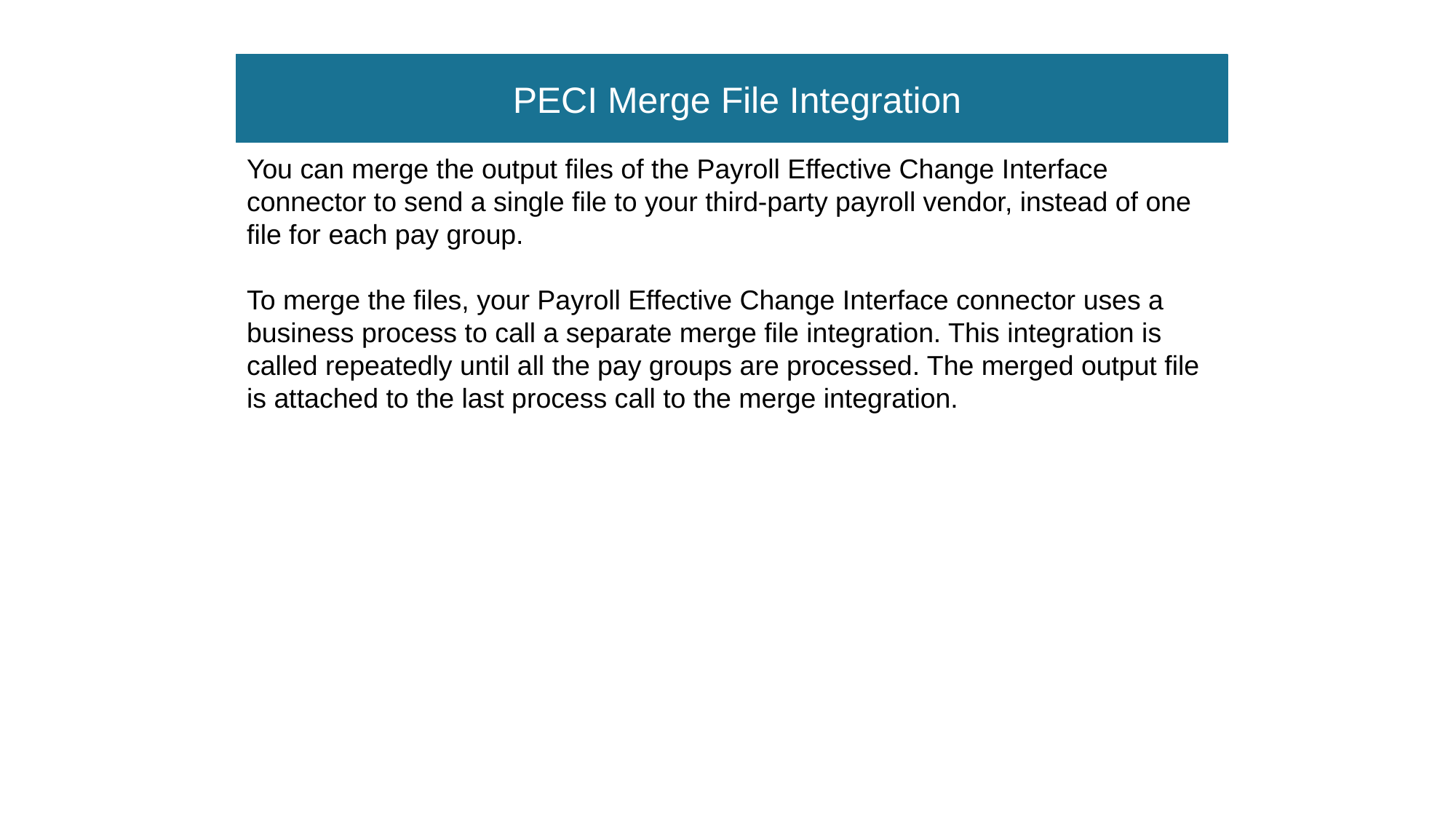

PECI Merge File Integration
You can merge the output files of the Payroll Effective Change Interface connector to send a single file to your third-party payroll vendor, instead of one file for each pay group.

To merge the files, your Payroll Effective Change Interface connector uses a business process to call a separate merge file integration. This integration is called repeatedly until all the pay groups are processed. The merged output file is attached to the last process call to the merge integration.